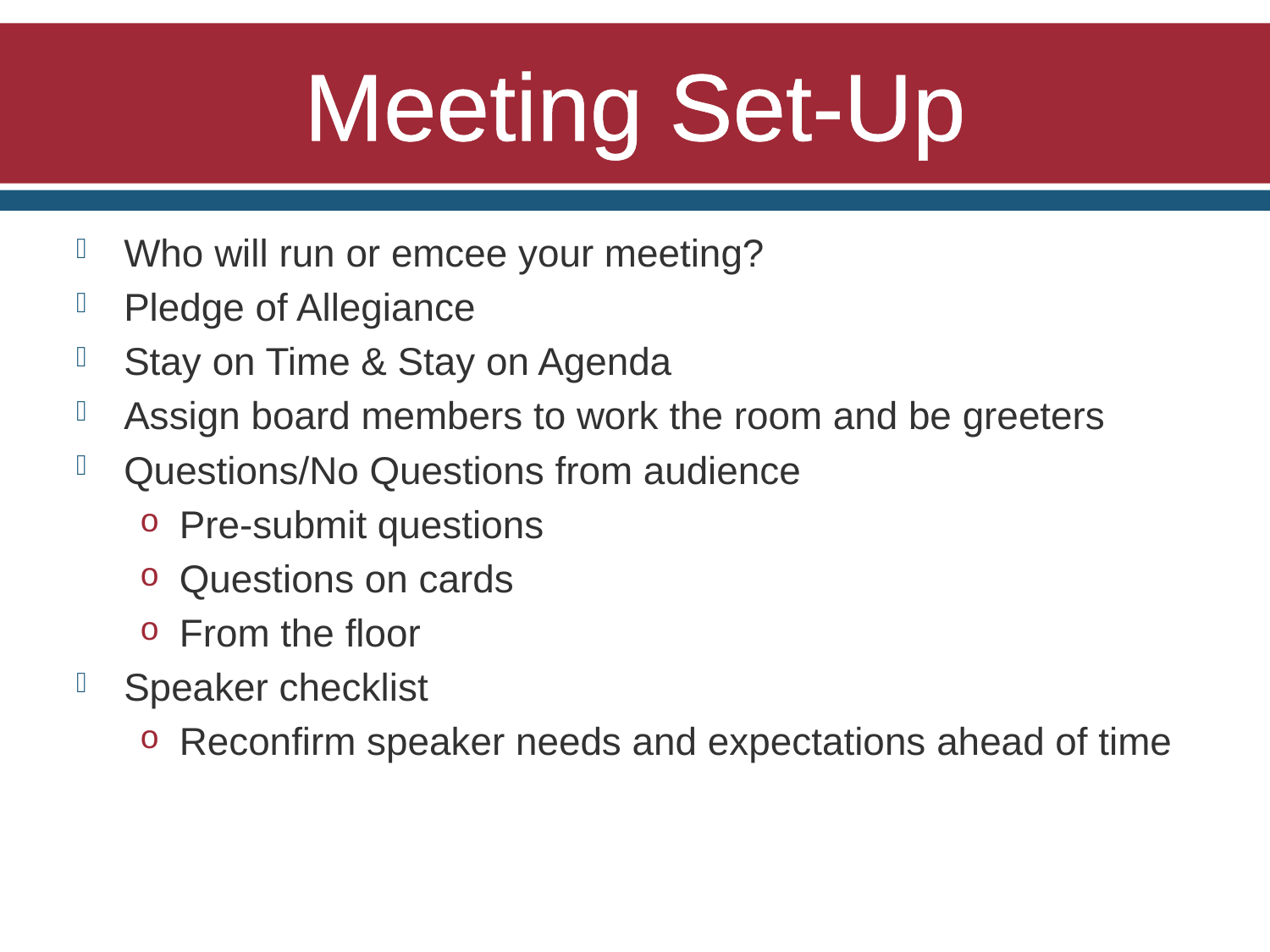

# Meeting Set-Up
Who will run or emcee your meeting?
Pledge of Allegiance
Stay on Time & Stay on Agenda
Assign board members to work the room and be greeters
Questions/No Questions from audience
Pre-submit questions
Questions on cards
From the floor
Speaker checklist
Reconfirm speaker needs and expectations ahead of time